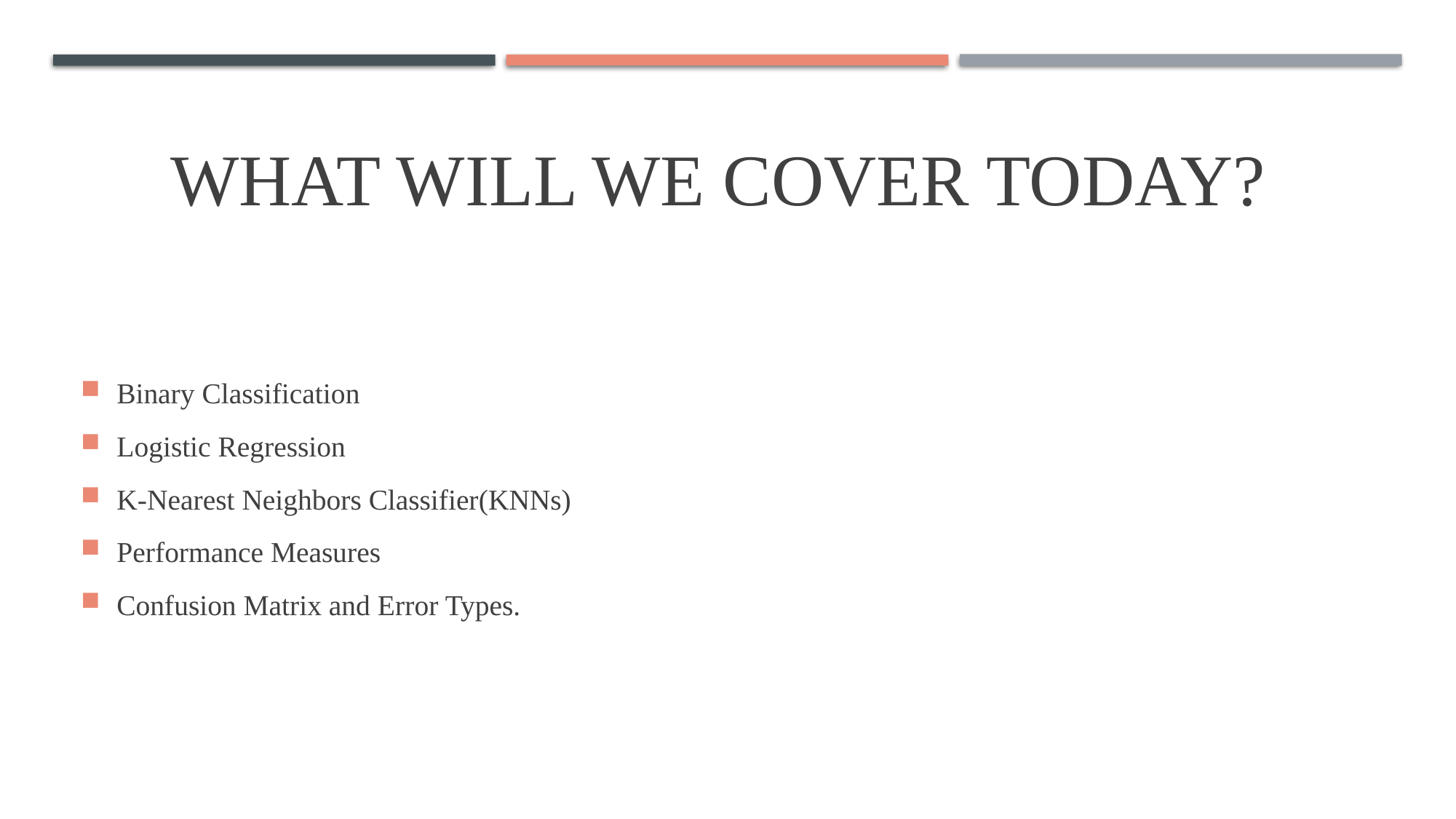

# What will we cover today?
Binary Classification
Logistic Regression
K-Nearest Neighbors Classifier(KNNs)
Performance Measures
Confusion Matrix and Error Types.